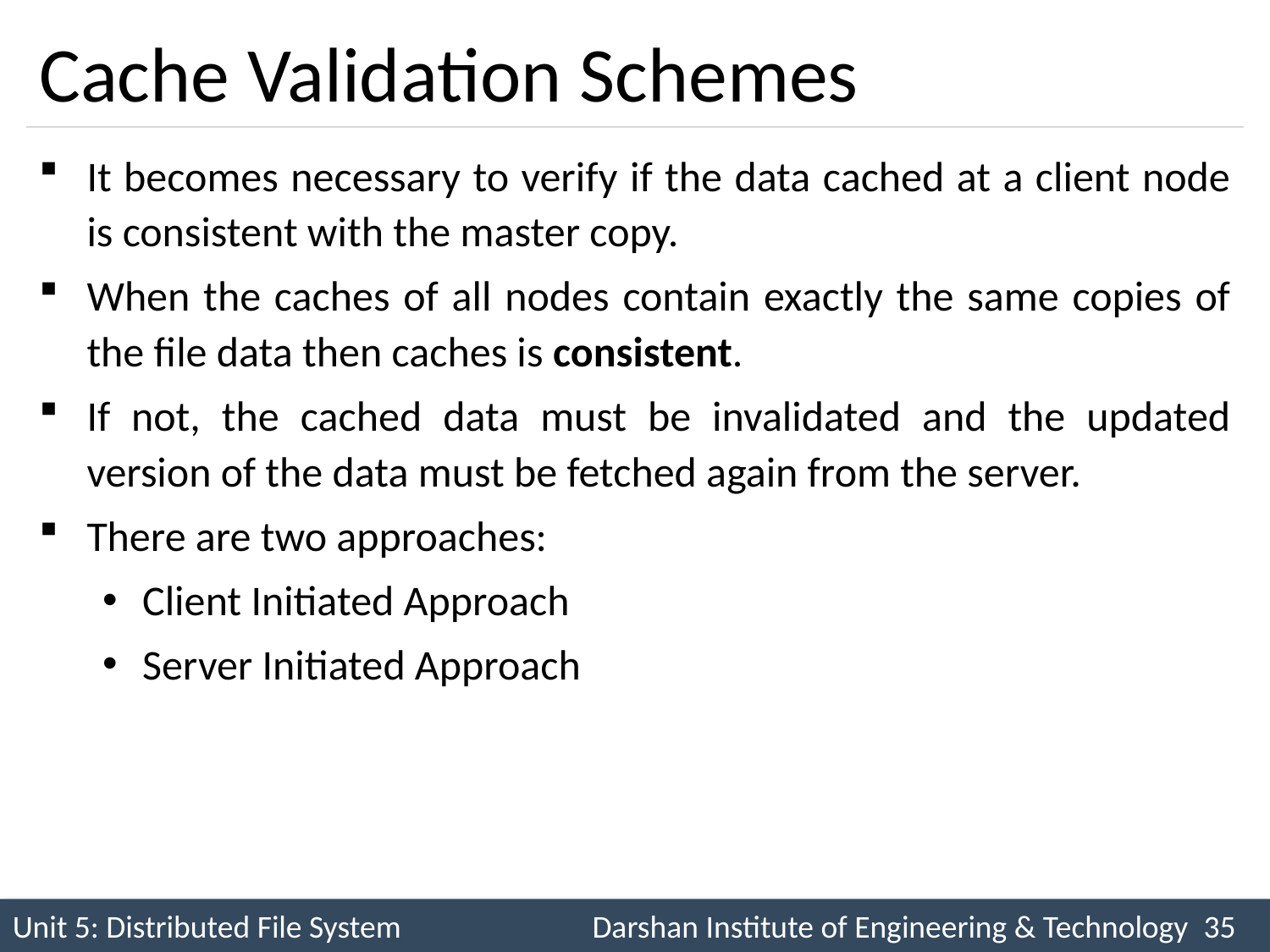

# Cache Validation Schemes
It becomes necessary to verify if the data cached at a client node is consistent with the master copy.
When the caches of all nodes contain exactly the same copies of the file data then caches is consistent.
If not, the cached data must be invalidated and the updated version of the data must be fetched again from the server.
There are two approaches:
Client Initiated Approach
Server Initiated Approach